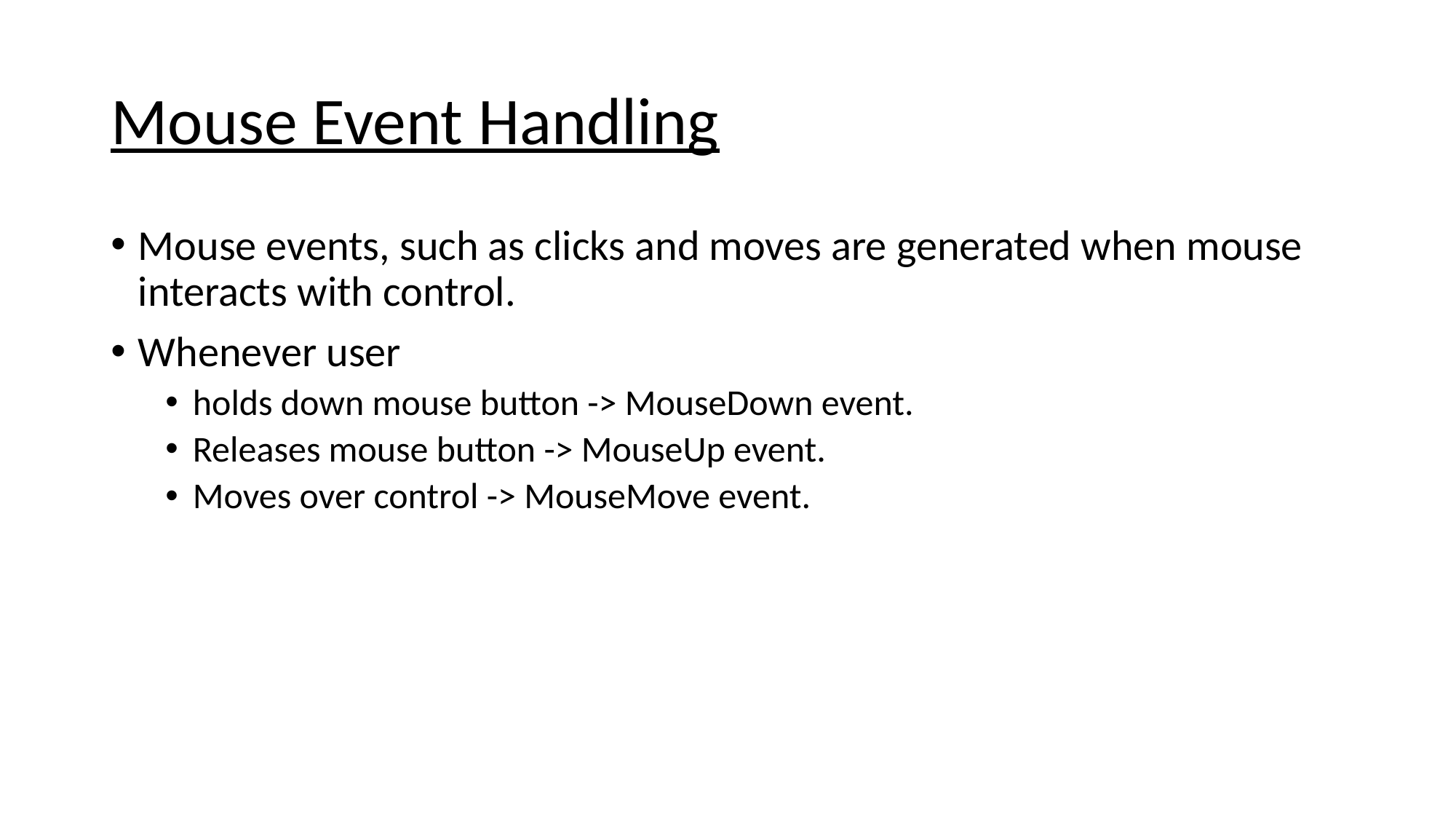

# Mouse Event Handling
Mouse events, such as clicks and moves are generated when mouse interacts with control.
Whenever user
holds down mouse button -> MouseDown event.
Releases mouse button -> MouseUp event.
Moves over control -> MouseMove event.